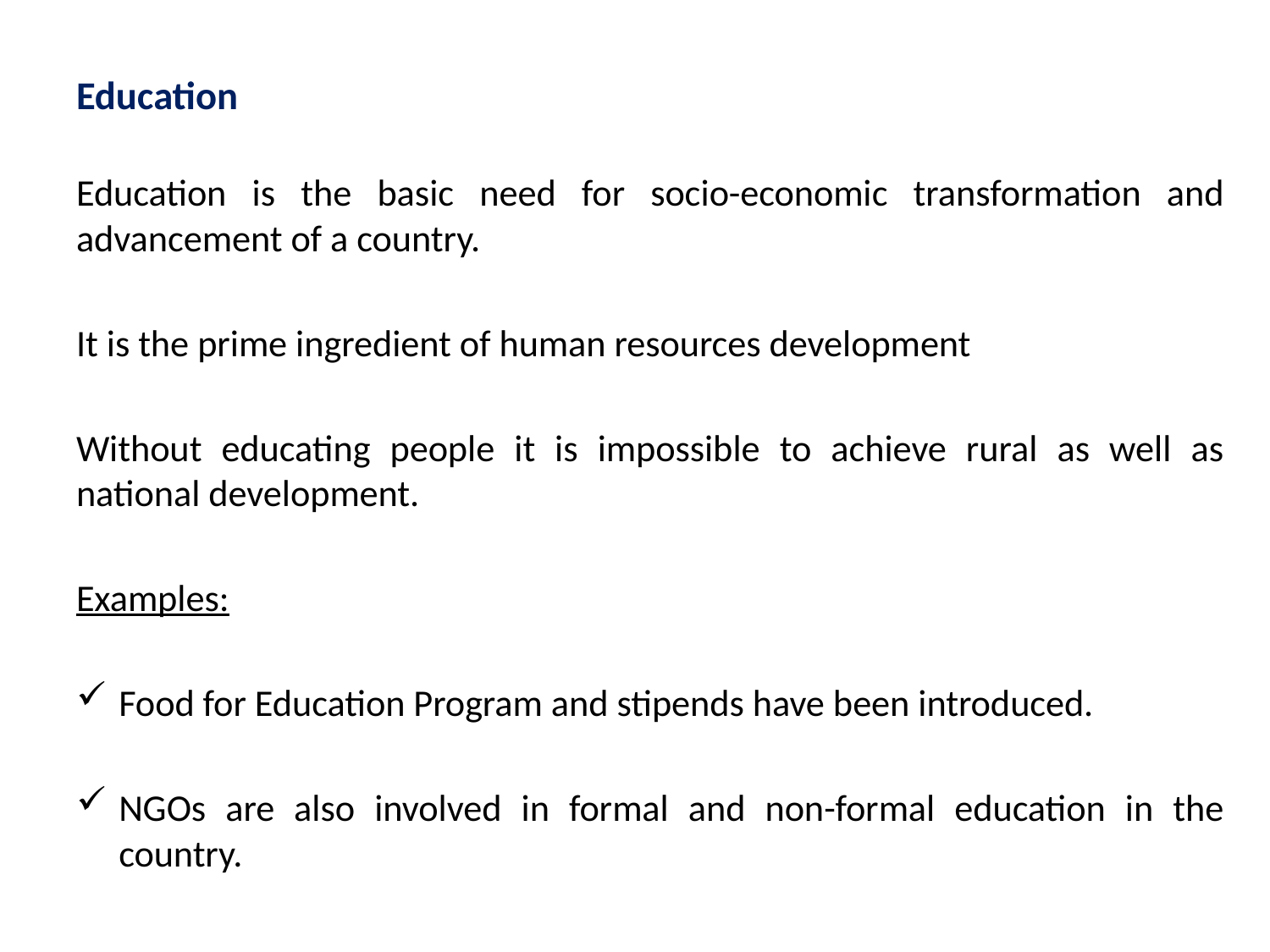

Education

Education is the basic need for socio-economic transformation and advancement of a country.

It is the prime ingredient of human resources development

Without educating people it is impossible to achieve rural as well as national development.

Examples:

Food for Education Program and stipends have been introduced.

NGOs are also involved in formal and non-formal education in the country.